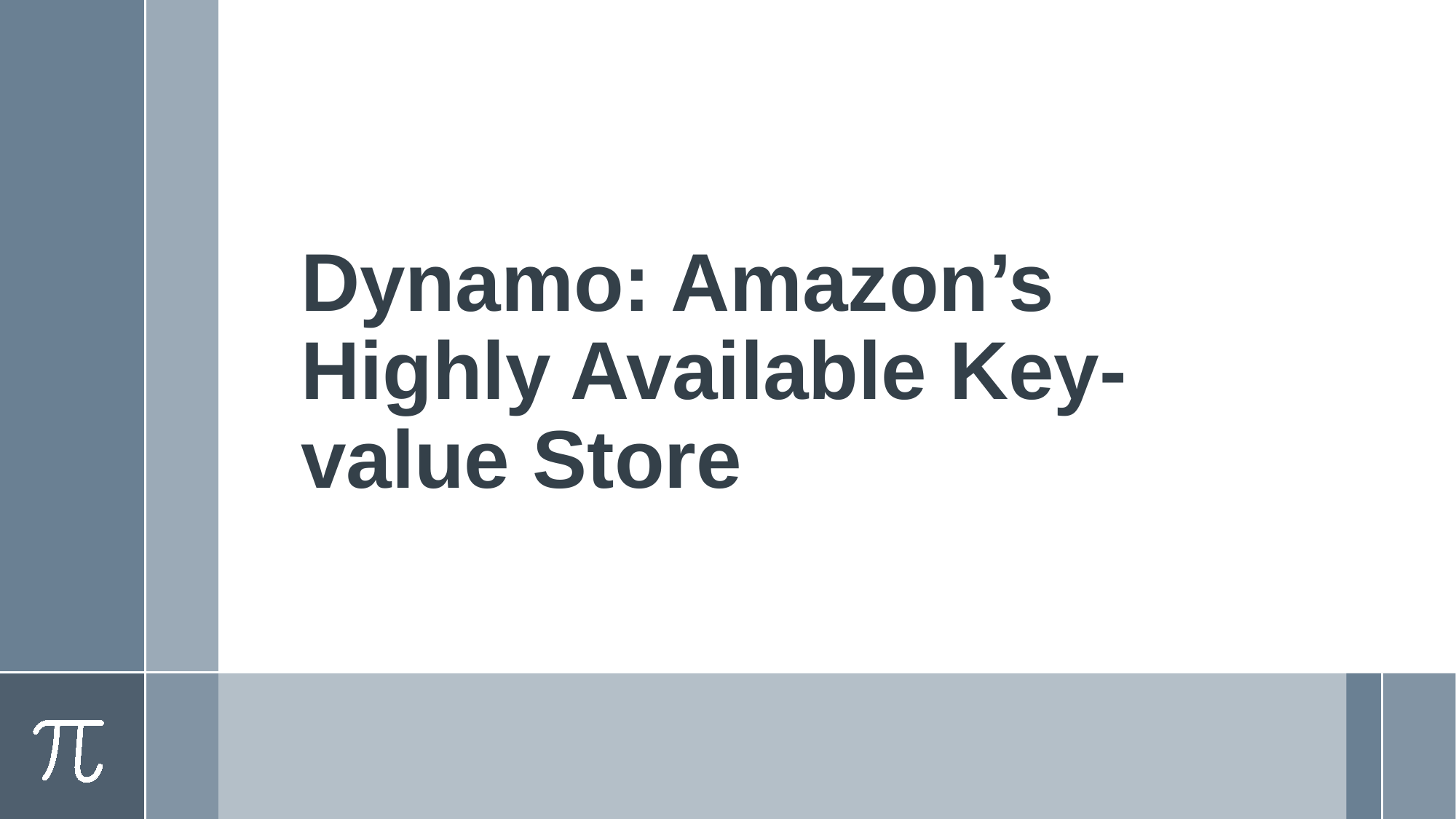

# Dynamo: Amazon’s Highly Available Key-value Store